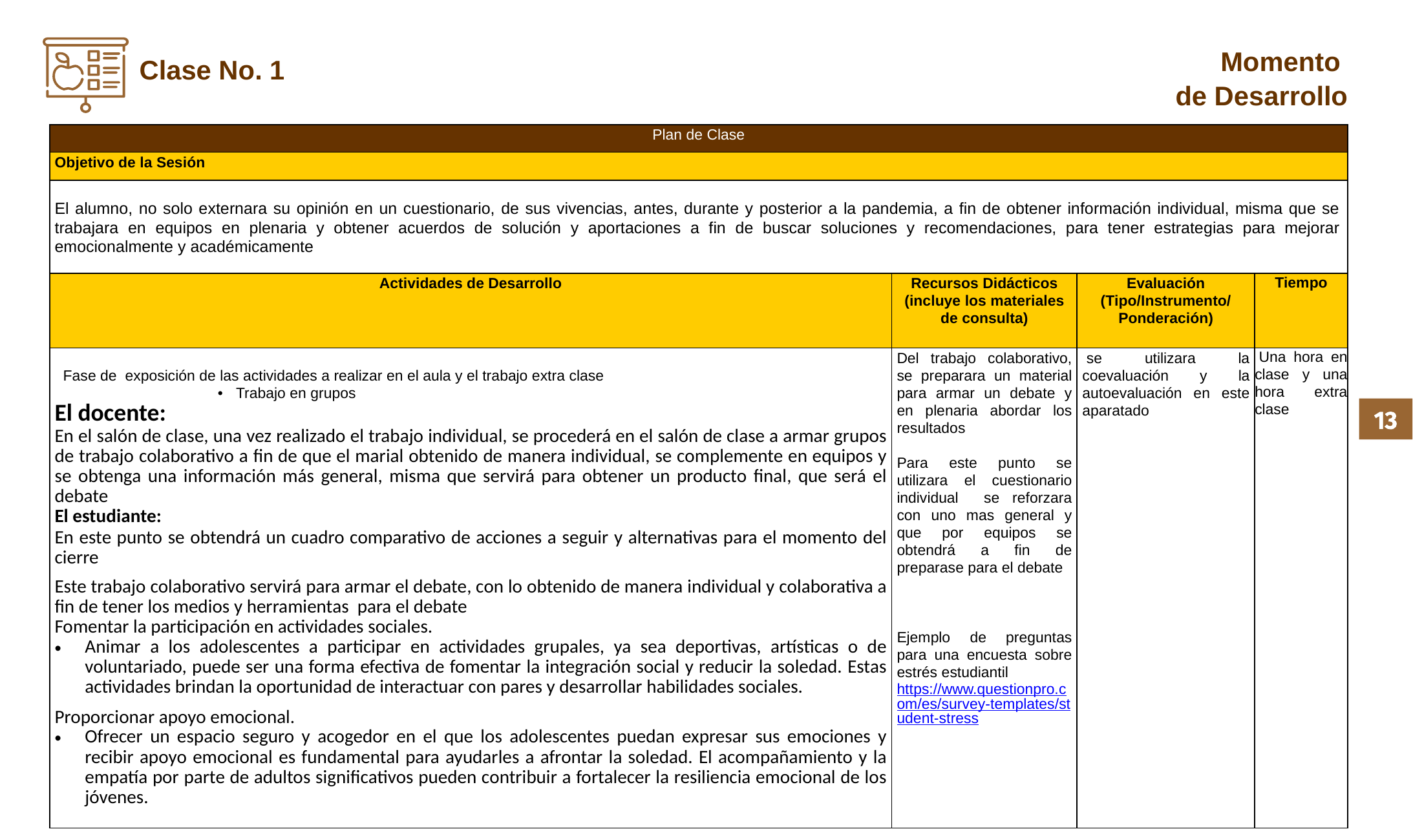

Momento
de Desarrollo

Clase No. 1

| Plan de Clase |  |  |  |
| --- | --- | --- | --- |
| Objetivo de la Sesión |  |  |  |
| El alumno, no solo externara su opinión en un cuestionario, de sus vivencias, antes, durante y posterior a la pandemia, a fin de obtener información individual, misma que se trabajara en equipos en plenaria y obtener acuerdos de solución y aportaciones a fin de buscar soluciones y recomendaciones, para tener estrategias para mejorar emocionalmente y académicamente |  |  |  |
| Actividades de Desarrollo | Recursos Didácticos (incluye los materiales de consulta) | Evaluación (Tipo/Instrumento/ Ponderación) | Tiempo |
| Fase de exposición de las actividades a realizar en el aula y el trabajo extra clase Trabajo en grupos El docente: En el salón de clase, una vez realizado el trabajo individual, se procederá en el salón de clase a armar grupos de trabajo colaborativo a fin de que el marial obtenido de manera individual, se complemente en equipos y se obtenga una información más general, misma que servirá para obtener un producto final, que será el debate El estudiante: En este punto se obtendrá un cuadro comparativo de acciones a seguir y alternativas para el momento del cierre Este trabajo colaborativo servirá para armar el debate, con lo obtenido de manera individual y colaborativa a fin de tener los medios y herramientas para el debate Fomentar la participación en actividades sociales. Animar a los adolescentes a participar en actividades grupales, ya sea deportivas, artísticas o de voluntariado, puede ser una forma efectiva de fomentar la integración social y reducir la soledad. Estas actividades brindan la oportunidad de interactuar con pares y desarrollar habilidades sociales. Proporcionar apoyo emocional. Ofrecer un espacio seguro y acogedor en el que los adolescentes puedan expresar sus emociones y recibir apoyo emocional es fundamental para ayudarles a afrontar la soledad. El acompañamiento y la empatía por parte de adultos significativos pueden contribuir a fortalecer la resiliencia emocional de los jóvenes. | Del trabajo colaborativo, se preparara un material para armar un debate y en plenaria abordar los resultados Para este punto se utilizara el cuestionario individual se reforzara con uno mas general y que por equipos se obtendrá a fin de preparase para el debate Ejemplo de preguntas para una encuesta sobre estrés estudiantil https://www.questionpro.com/es/survey-templates/student-stress | se utilizara la coevaluación y la autoevaluación en este aparatado | Una hora en clase y una hora extra clase |
13